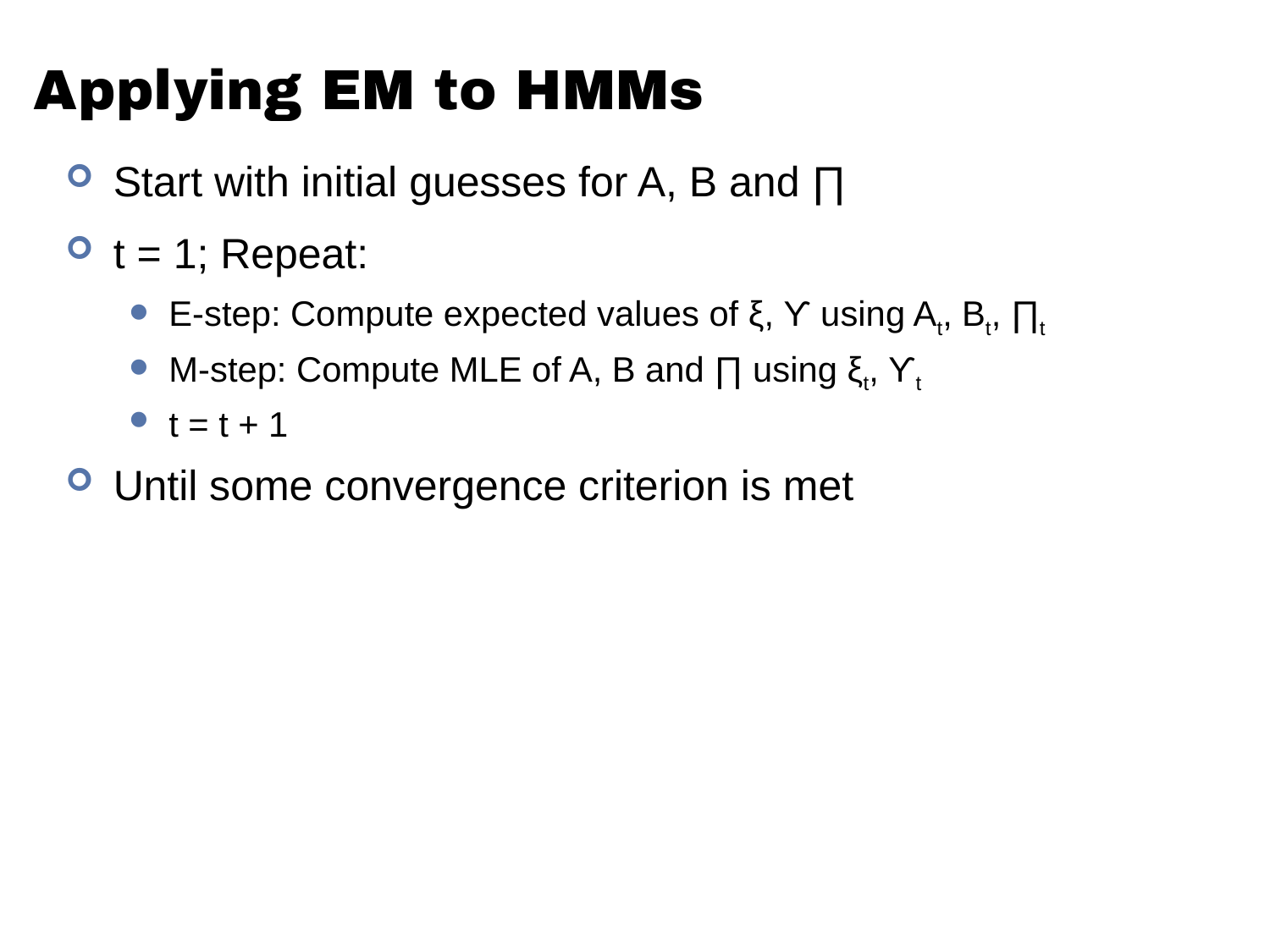

# Applying EM to HMMs
Start with initial guesses for A, B and ∏
t = 1; Repeat:
E-step: Compute expected values of ξ, ϒ using At, Bt, ∏t
M-step: Compute MLE of A, B and ∏ using ξt, ϒt
t = t + 1
Until some convergence criterion is met